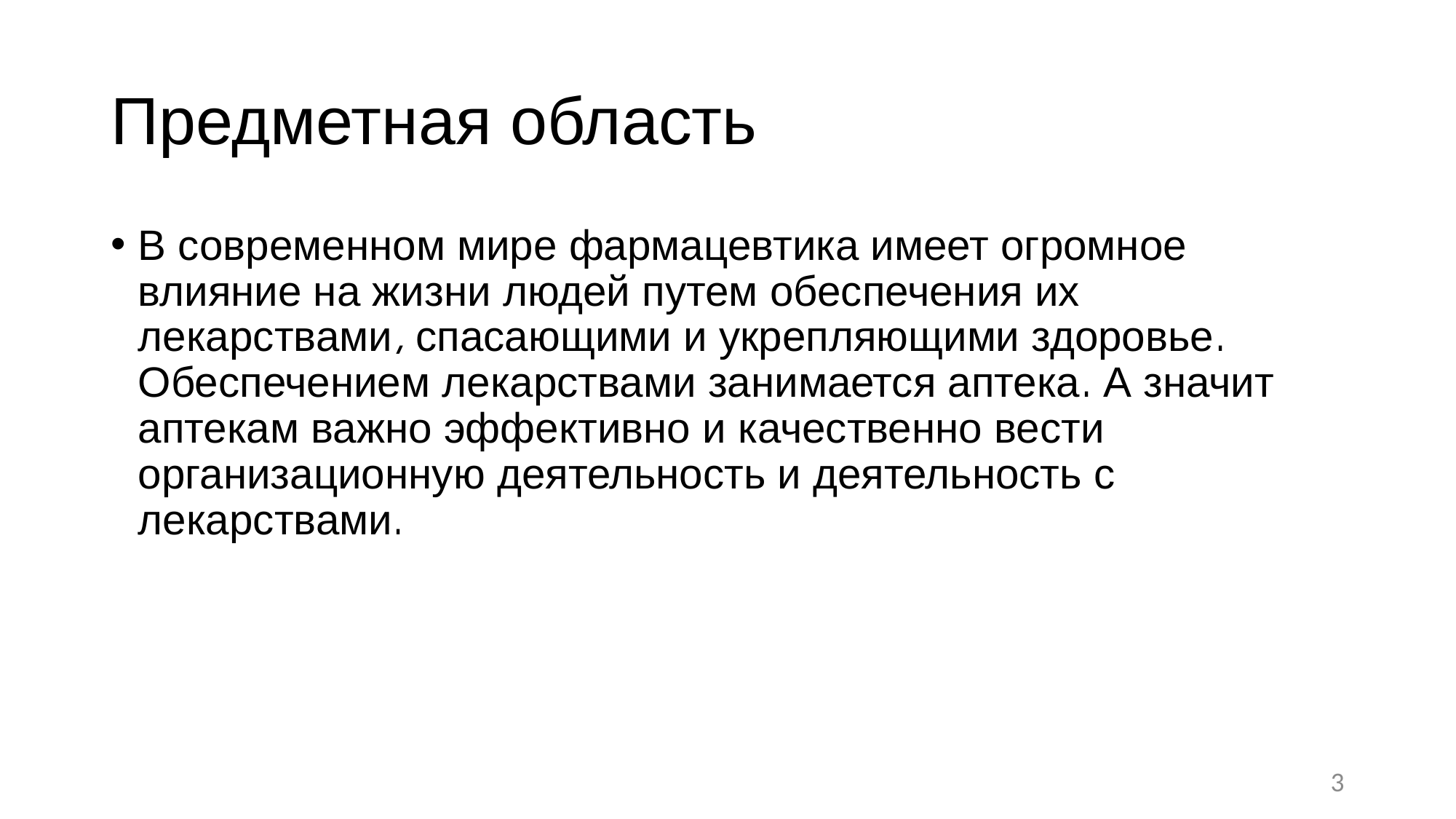

# Предметная область
В современном мире фармацевтика имеет огромное влияние на жизни людей путем обеспечения их лекарствами, спасающими и укрепляющими здоровье. Обеспечением лекарствами занимается аптека. А значит аптекам важно эффективно и качественно вести организационную деятельность и деятельность с лекарствами.

3